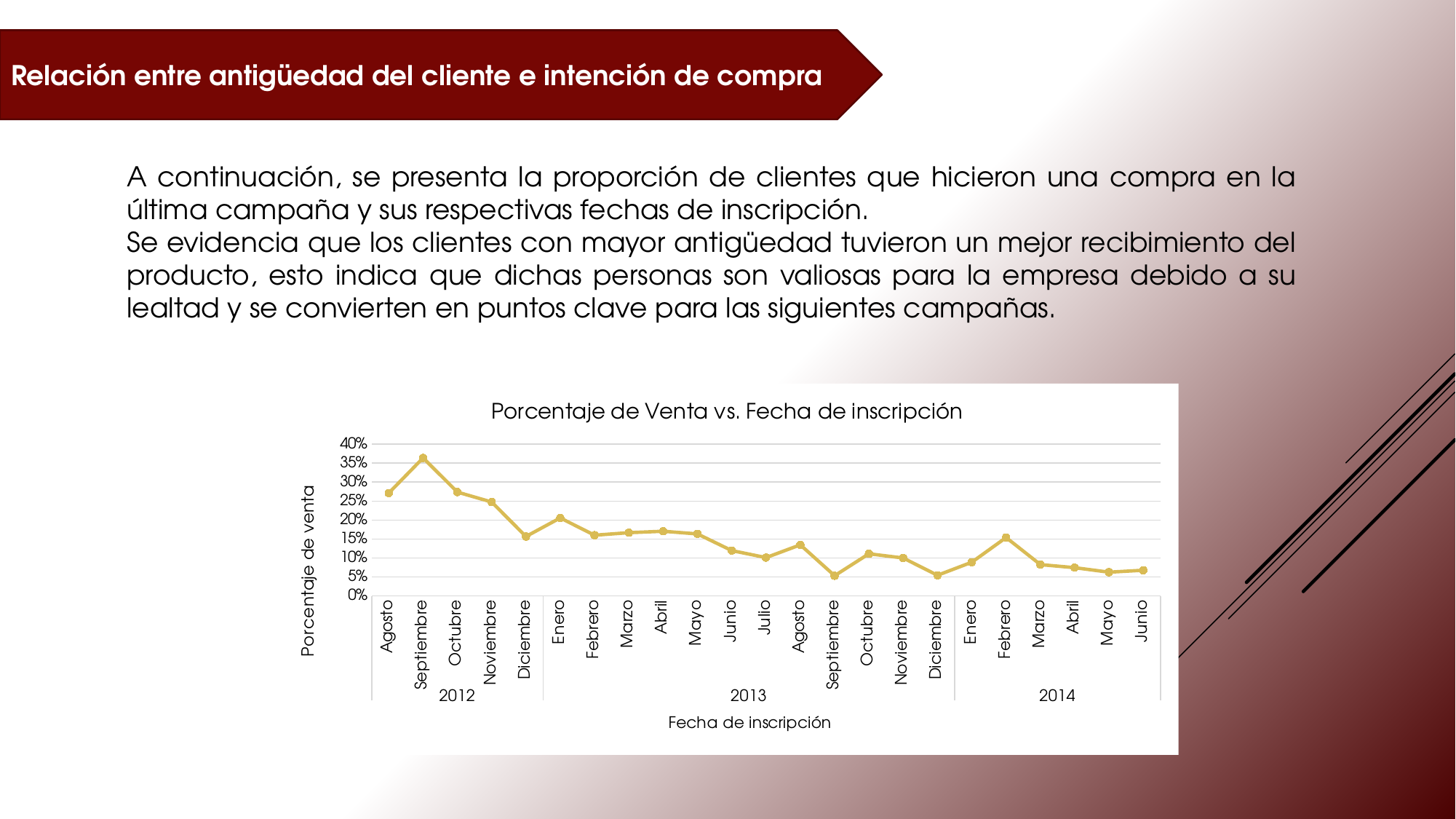

Relación entre antigüedad del cliente e intención de compra
A continuación, se presenta la proporción de clientes que hicieron una compra en la última campaña y sus respectivas fechas de inscripción.
Se evidencia que los clientes con mayor antigüedad tuvieron un mejor recibimiento del producto, esto indica que dichas personas son valiosas para la empresa debido a su lealtad y se convierten en puntos clave para las siguientes campañas.

### Chart: Porcentaje de Venta vs. Fecha de inscripción

| Category | %Venta |
|---|---|
| Agosto | 0.2711864406779661 |
| Septiembre | 0.36363636363636365 |
| Octubre | 0.2736842105263158 |
| Noviembre | 0.24742268041237114 |
| Diciembre | 0.1566265060240964 |
| Enero | 0.205607476635514 |
| Febrero | 0.16 |
| Marzo | 0.16666666666666666 |
| Abril | 0.17045454545454544 |
| Mayo | 0.16346153846153846 |
| Junio | 0.11956521739130435 |
| Julio | 0.10101010101010101 |
| Agosto | 0.1346153846153846 |
| Septiembre | 0.05319148936170213 |
| Octubre | 0.1111111111111111 |
| Noviembre | 0.1 |
| Diciembre | 0.05434782608695652 |
| Enero | 0.08888888888888889 |
| Febrero | 0.15384615384615385 |
| Marzo | 0.08256880733944955 |
| Abril | 0.07446808510638298 |
| Mayo | 0.0625 |
| Junio | 0.06756756756756757 |